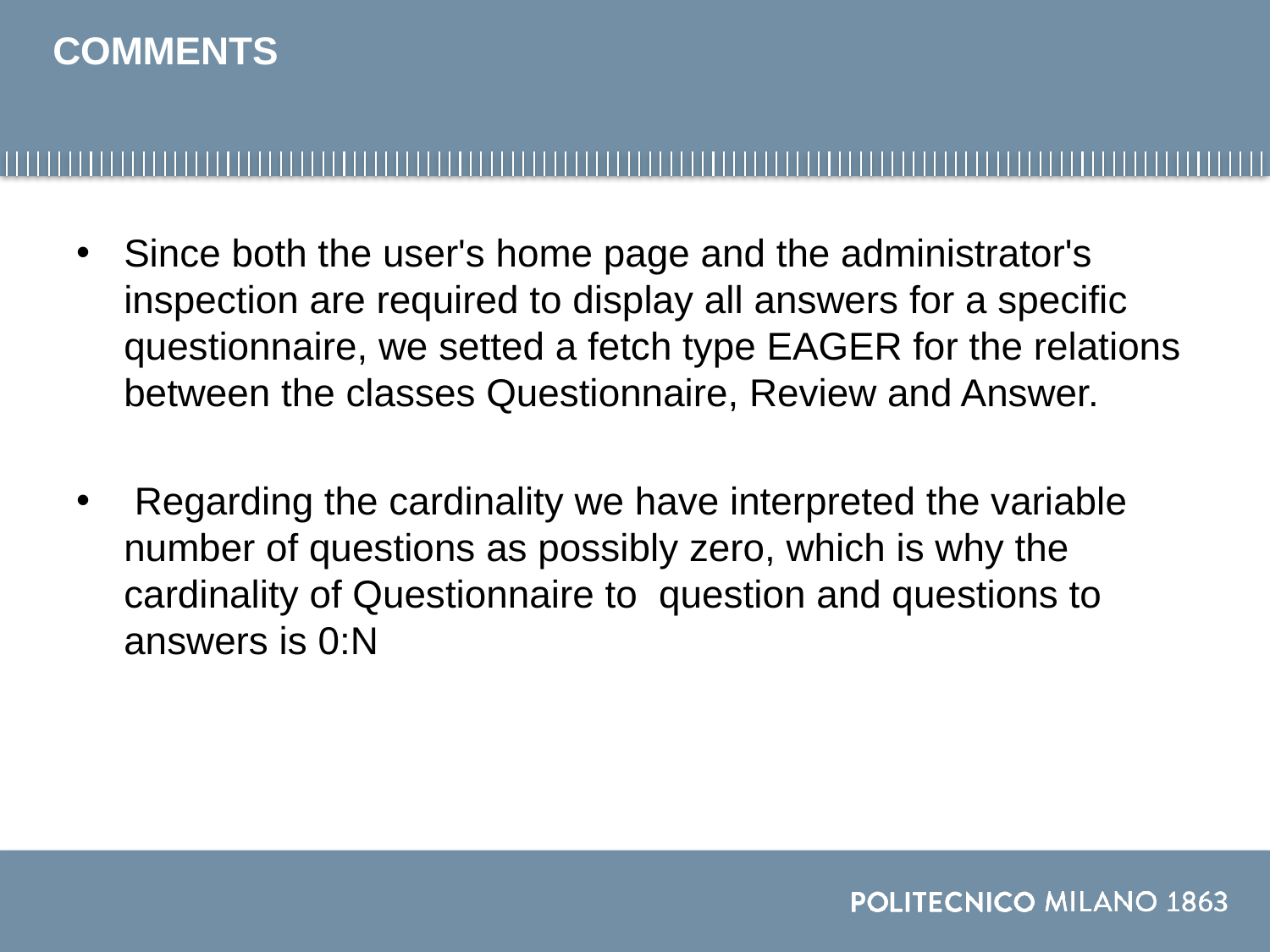

# COMMENTS
Since both the user's home page and the administrator's inspection are required to display all answers for a specific questionnaire, we setted a fetch type EAGER for the relations between the classes Questionnaire, Review and Answer.

 Regarding the cardinality we have interpreted the variable number of questions as possibly zero, which is why the cardinality of Questionnaire to  question and questions to answers is 0:N